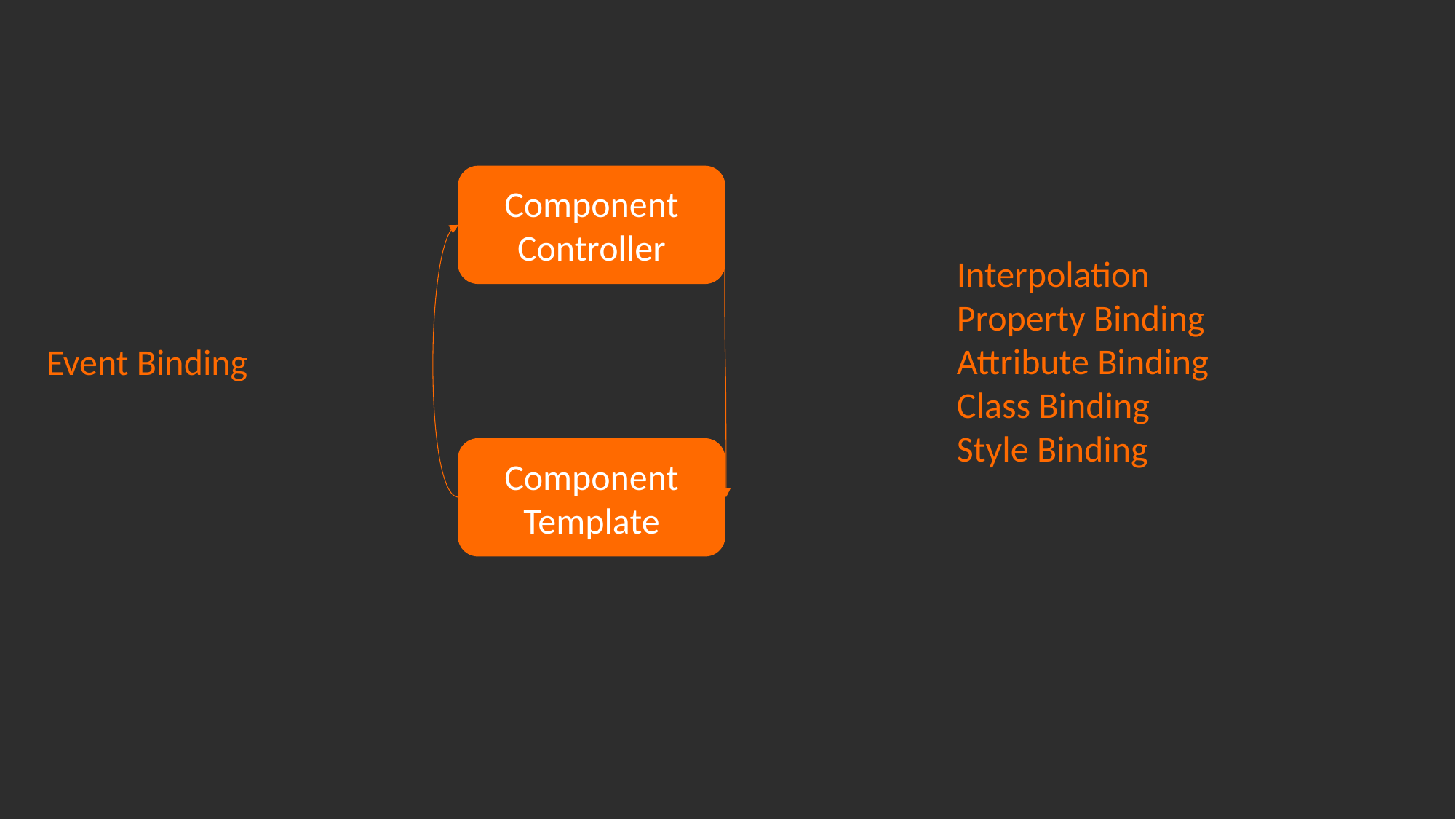

Component Controller
Interpolation
Property Binding
Attribute Binding
Class Binding
Style Binding
Event Binding
Component Template